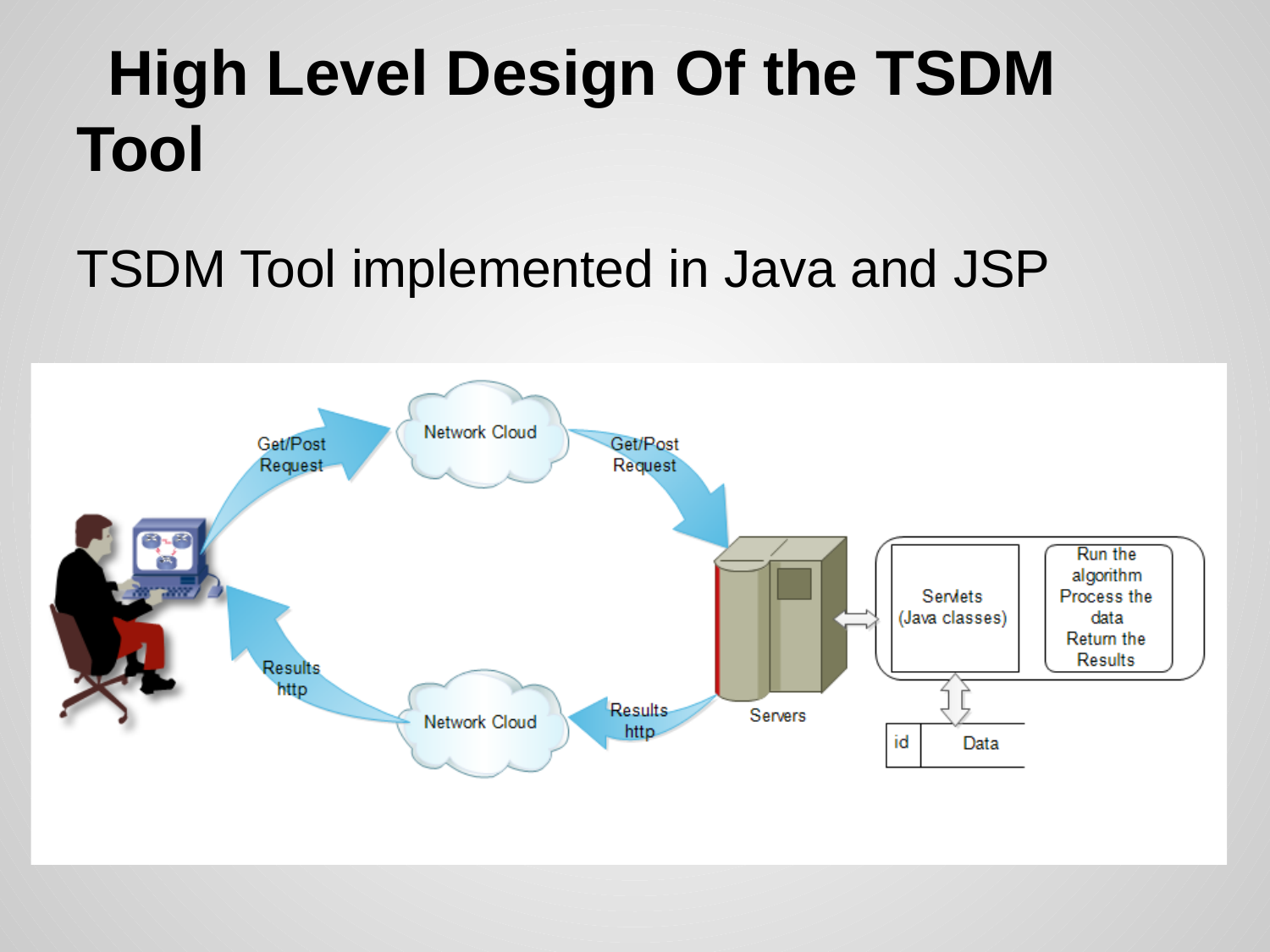

# High Level Design Of the TSDM Tool
TSDM Tool implemented in Java and JSP